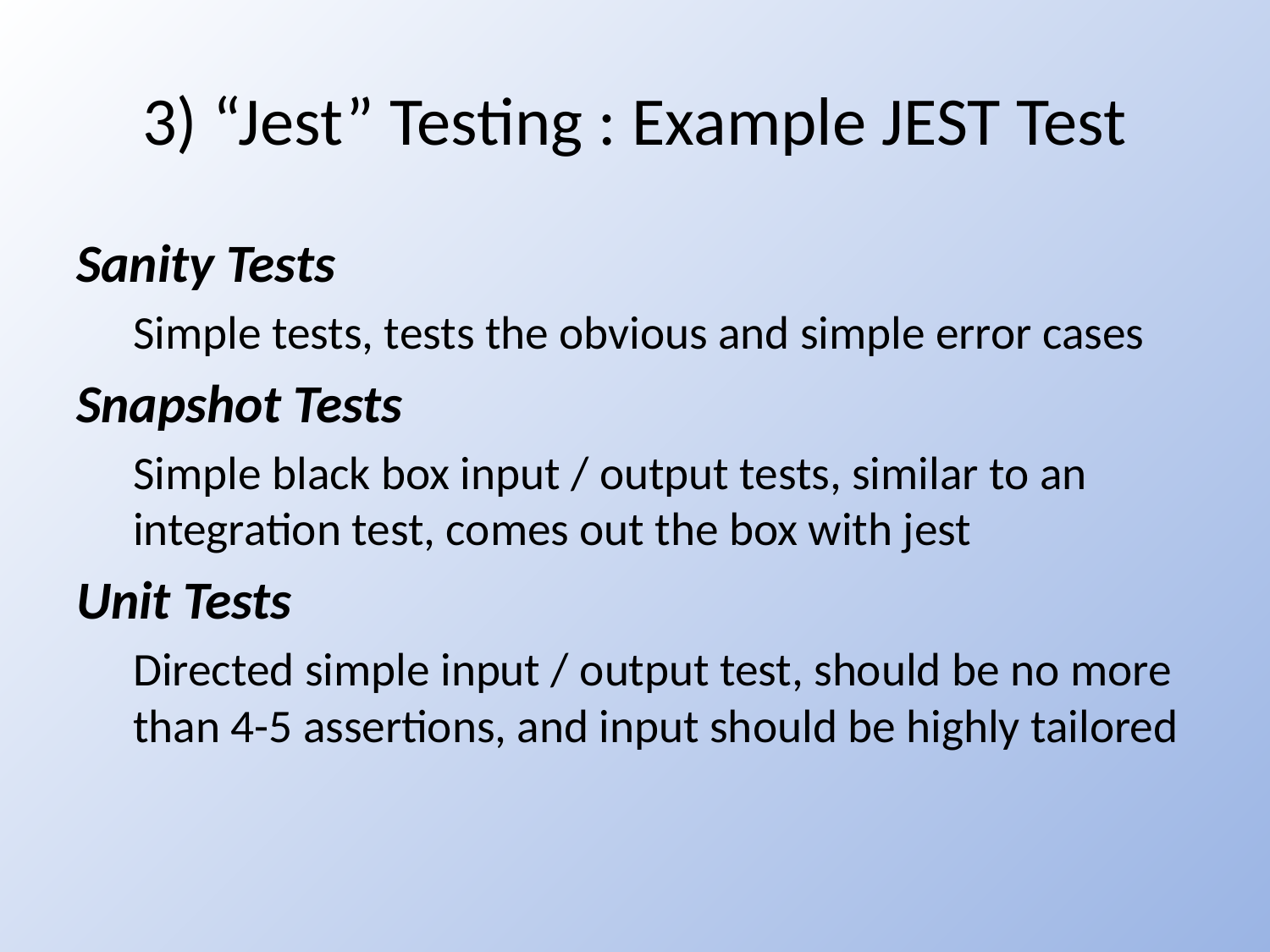

# 3) “Jest” Testing : Example JEST Test
Sanity Tests
Simple tests, tests the obvious and simple error cases
Snapshot Tests
Simple black box input / output tests, similar to an integration test, comes out the box with jest
Unit Tests
Directed simple input / output test, should be no more than 4-5 assertions, and input should be highly tailored